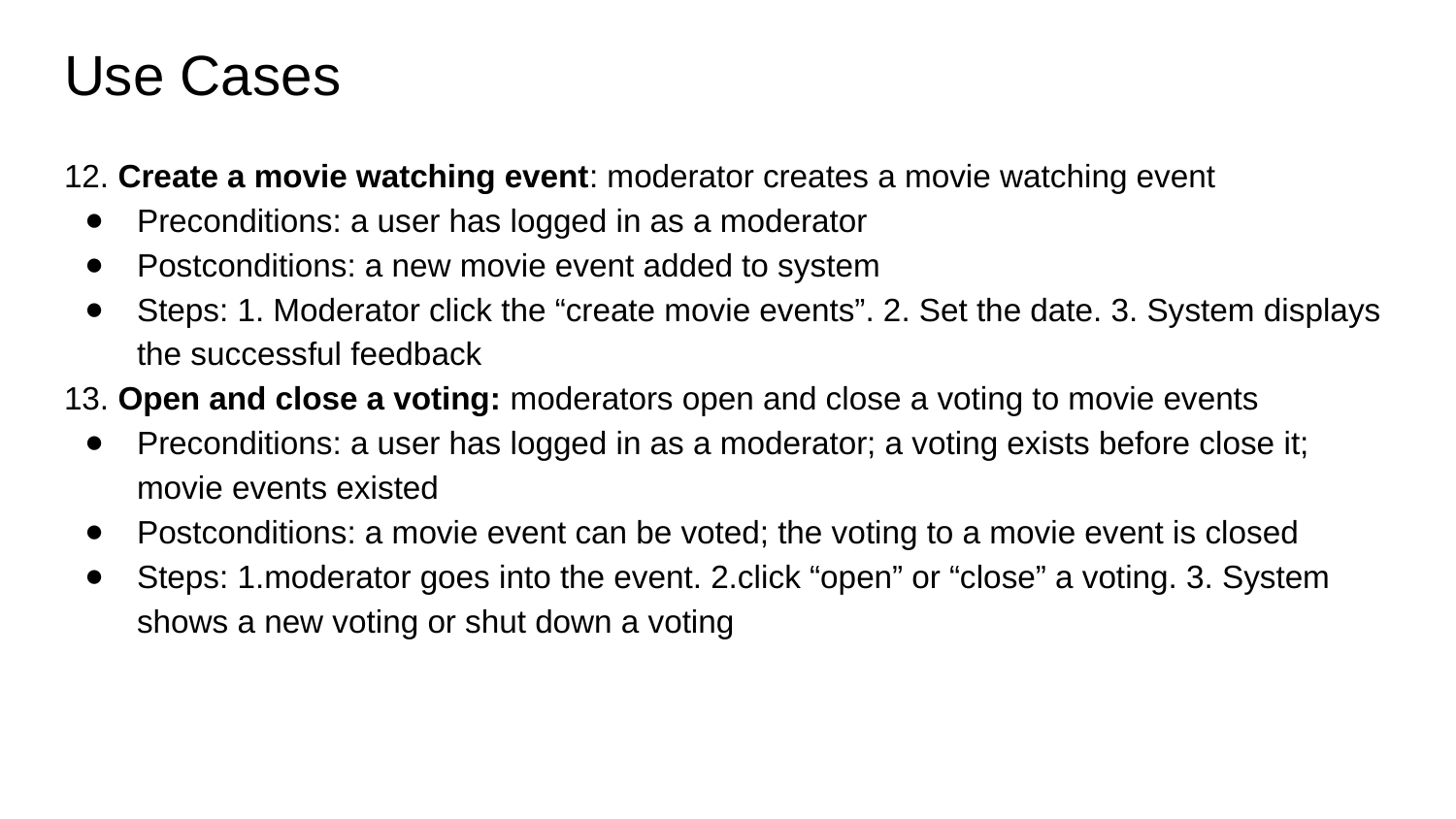

# Use Cases
12. Create a movie watching event: moderator creates a movie watching event
Preconditions: a user has logged in as a moderator
Postconditions: a new movie event added to system
Steps: 1. Moderator click the “create movie events”. 2. Set the date. 3. System displays the successful feedback
13. Open and close a voting: moderators open and close a voting to movie events
Preconditions: a user has logged in as a moderator; a voting exists before close it; movie events existed
Postconditions: a movie event can be voted; the voting to a movie event is closed
Steps: 1.moderator goes into the event. 2.click “open” or “close” a voting. 3. System shows a new voting or shut down a voting